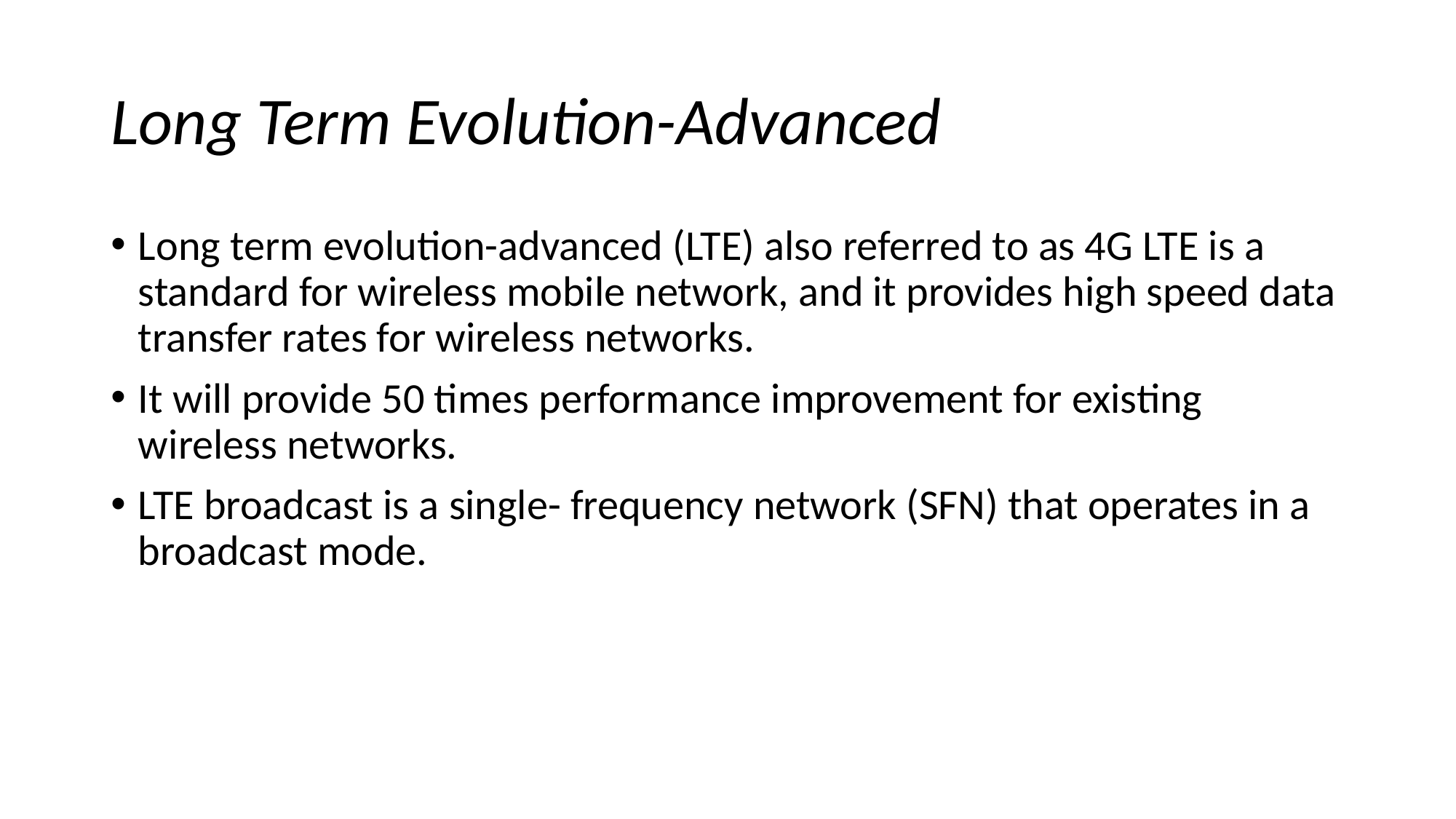

# Long Term Evolution-Advanced
Long term evolution-advanced (LTE) also referred to as 4G LTE is a standard for wireless mobile network, and it provides high speed data transfer rates for wireless networks.
It will provide 50 times performance improvement for existing wireless networks.
LTE broadcast is a single- frequency network (SFN) that operates in a broadcast mode.